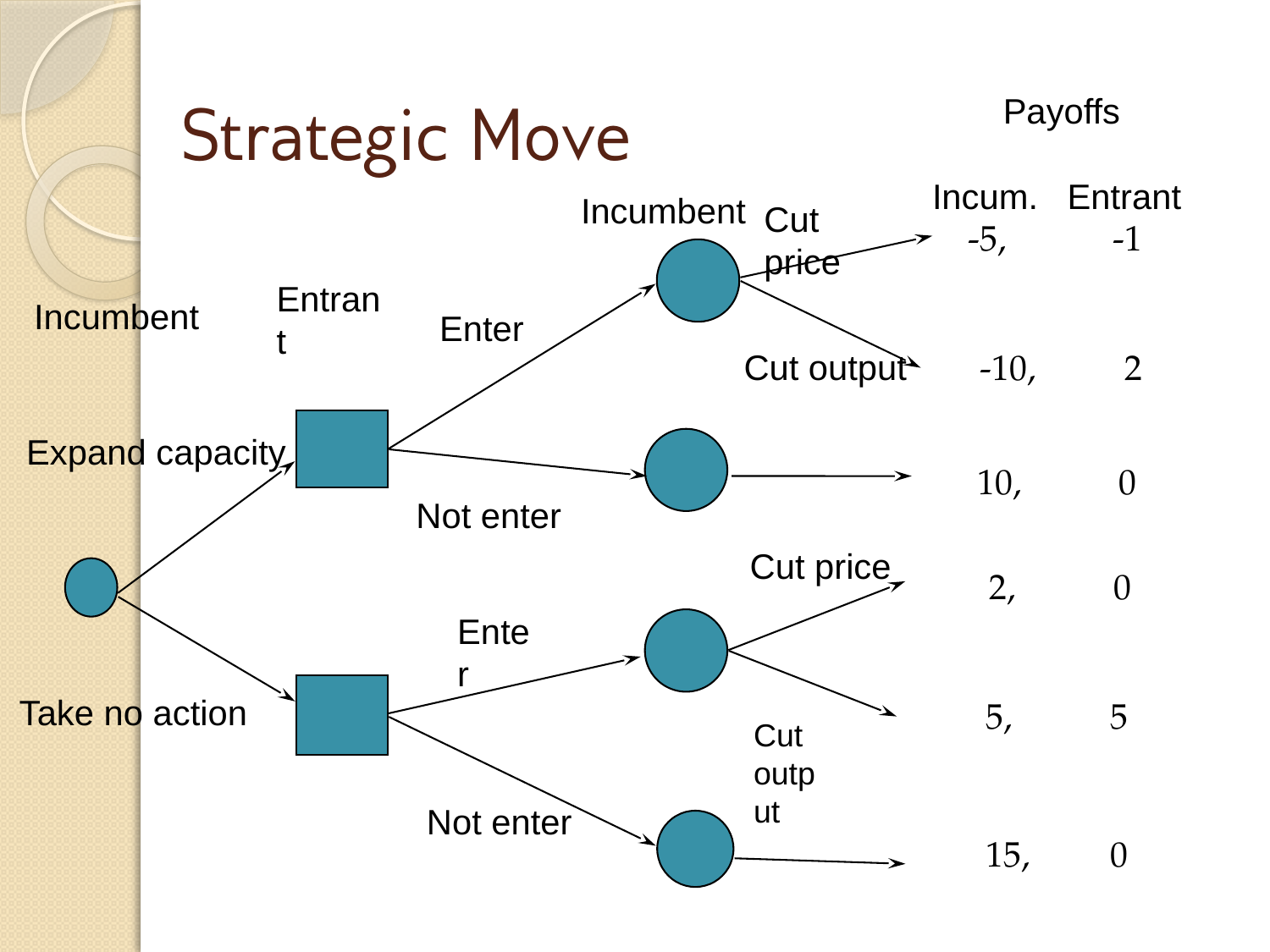

# Strategic Move
Payoffs
Incum.   Entrant
Incumbent
Cut price
-5,            -1

Entrant

Incumbent
Enter
Cut output
-10,          2

Expand capacity

10,           0

Not enter
Cut price

2,           0

Enter

Take no action
5,           5
Cut output

Not enter

15,         0